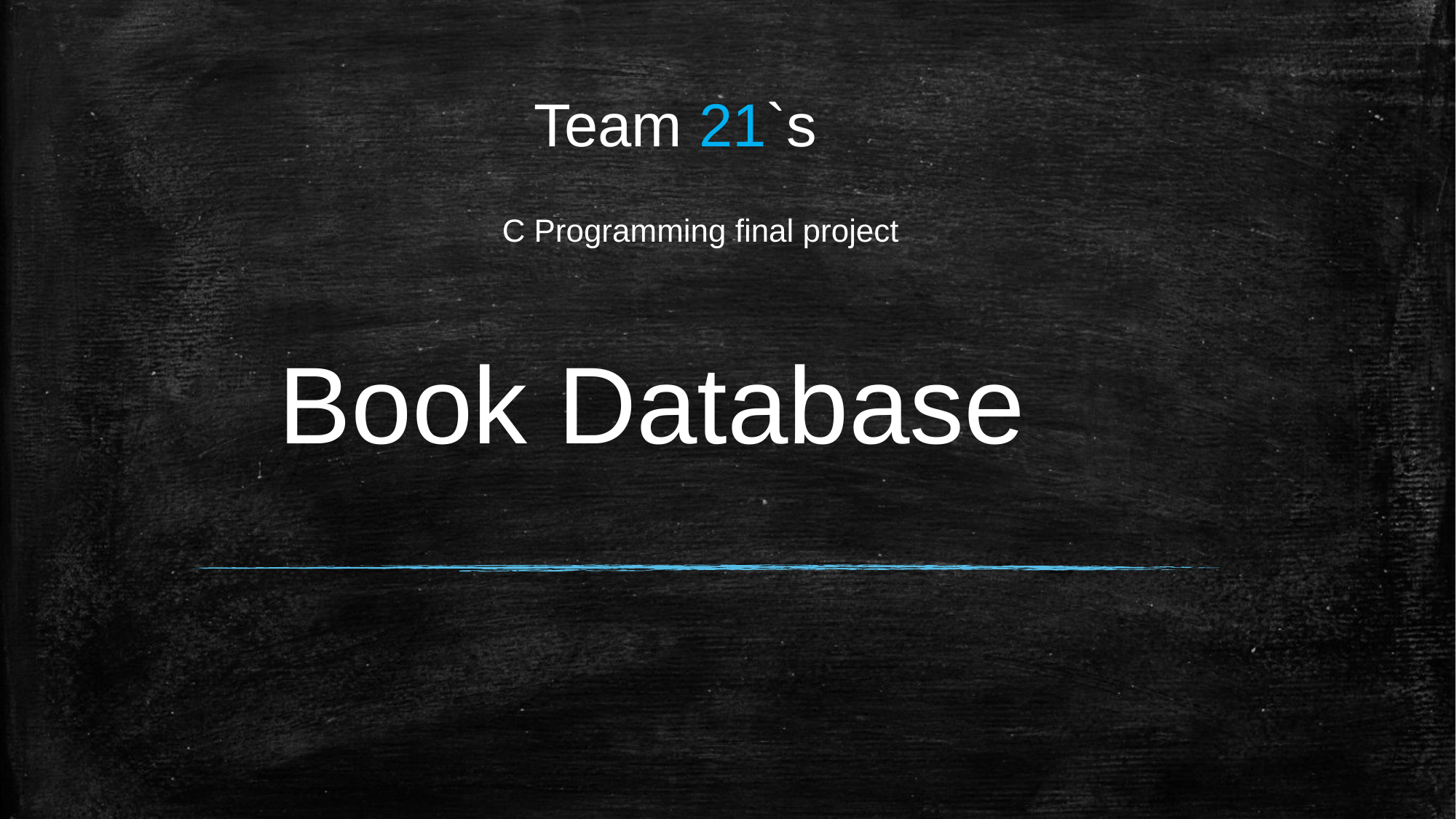

# Team 21`s
C Programming final project
Book Database